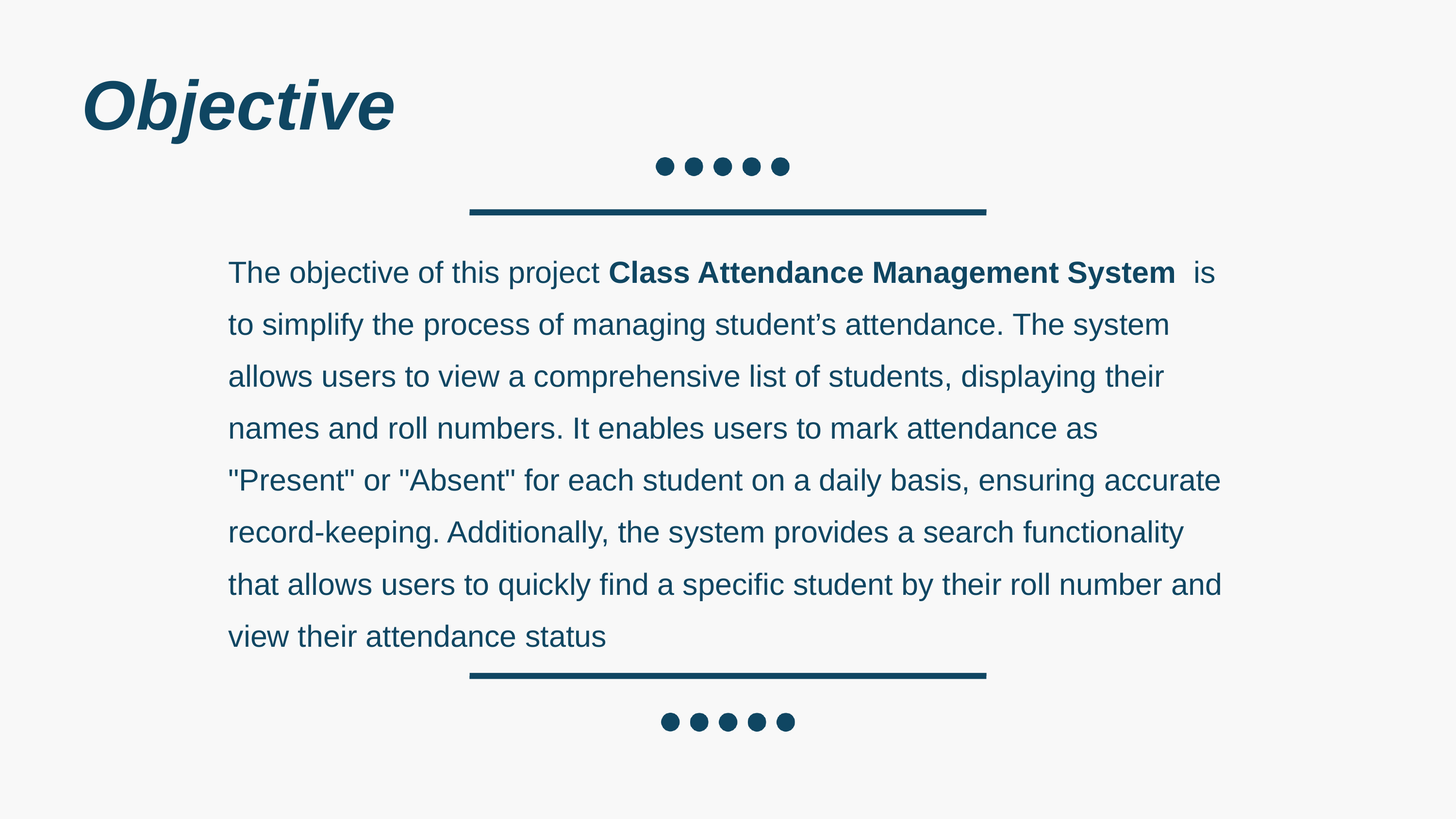

Objective

The objective of this project Class Attendance Management System  is to simplify the process of managing student’s attendance. The system allows users to view a comprehensive list of students, displaying their names and roll numbers. It enables users to mark attendance as "Present" or "Absent" for each student on a daily basis, ensuring accurate record-keeping. Additionally, the system provides a search functionality that allows users to quickly find a specific student by their roll number and view their attendance status